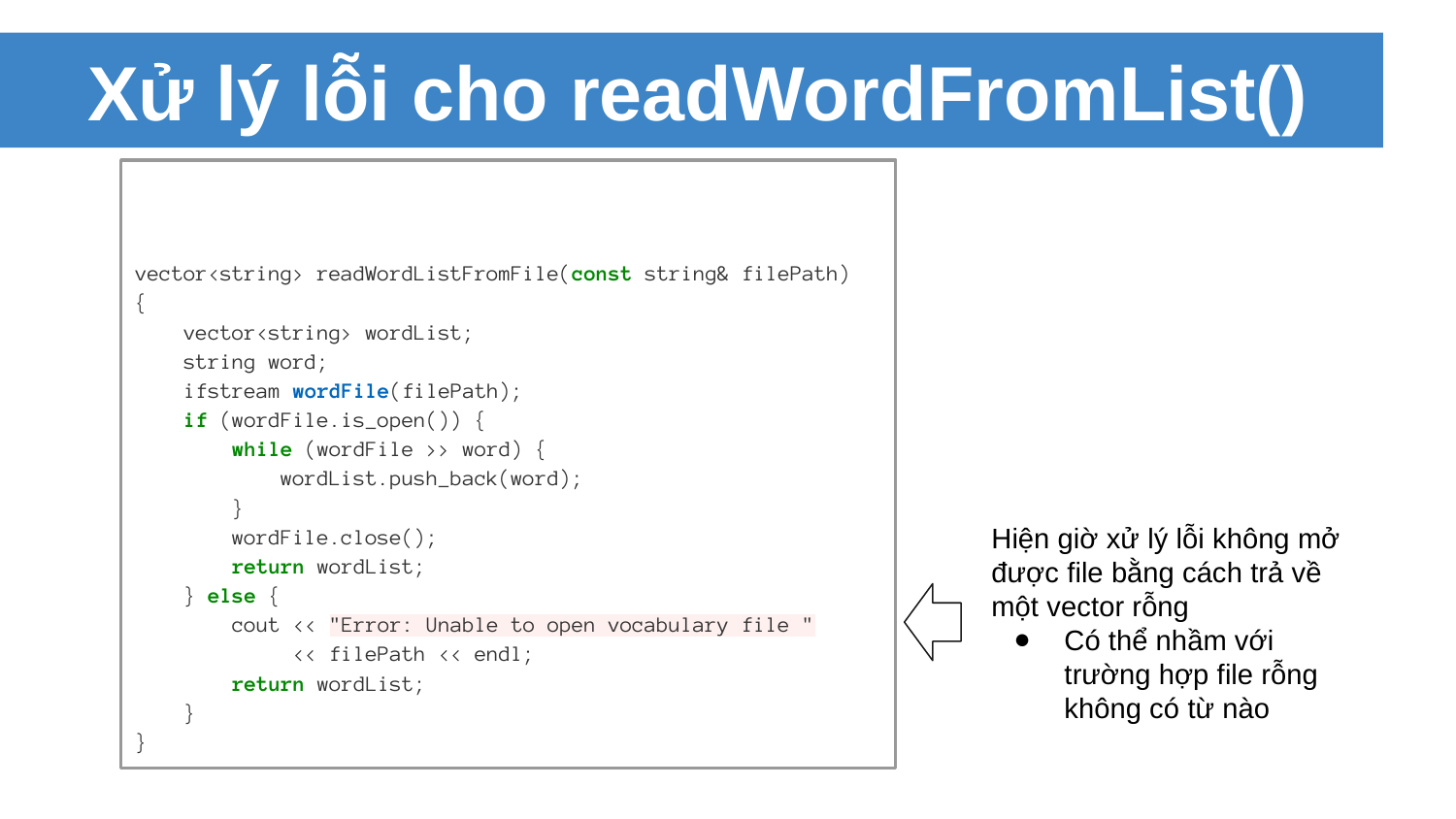

# Xử lý lỗi cho readWordFromList()

vector<string> readWordListFromFile(const string& filePath)
{
    vector<string> wordList;
    string word;
    ifstream wordFile(filePath);
    if (wordFile.is_open()) {
        while (wordFile >> word) {
            wordList.push_back(word);
        }
        wordFile.close();
        return wordList;
    } else {
        cout << "Error: Unable to open vocabulary file "
             << filePath << endl;
        return wordList;
    }
}
Hiện giờ xử lý lỗi không mở được file bằng cách trả về một vector rỗng
Có thể nhầm với trường hợp file rỗng không có từ nào